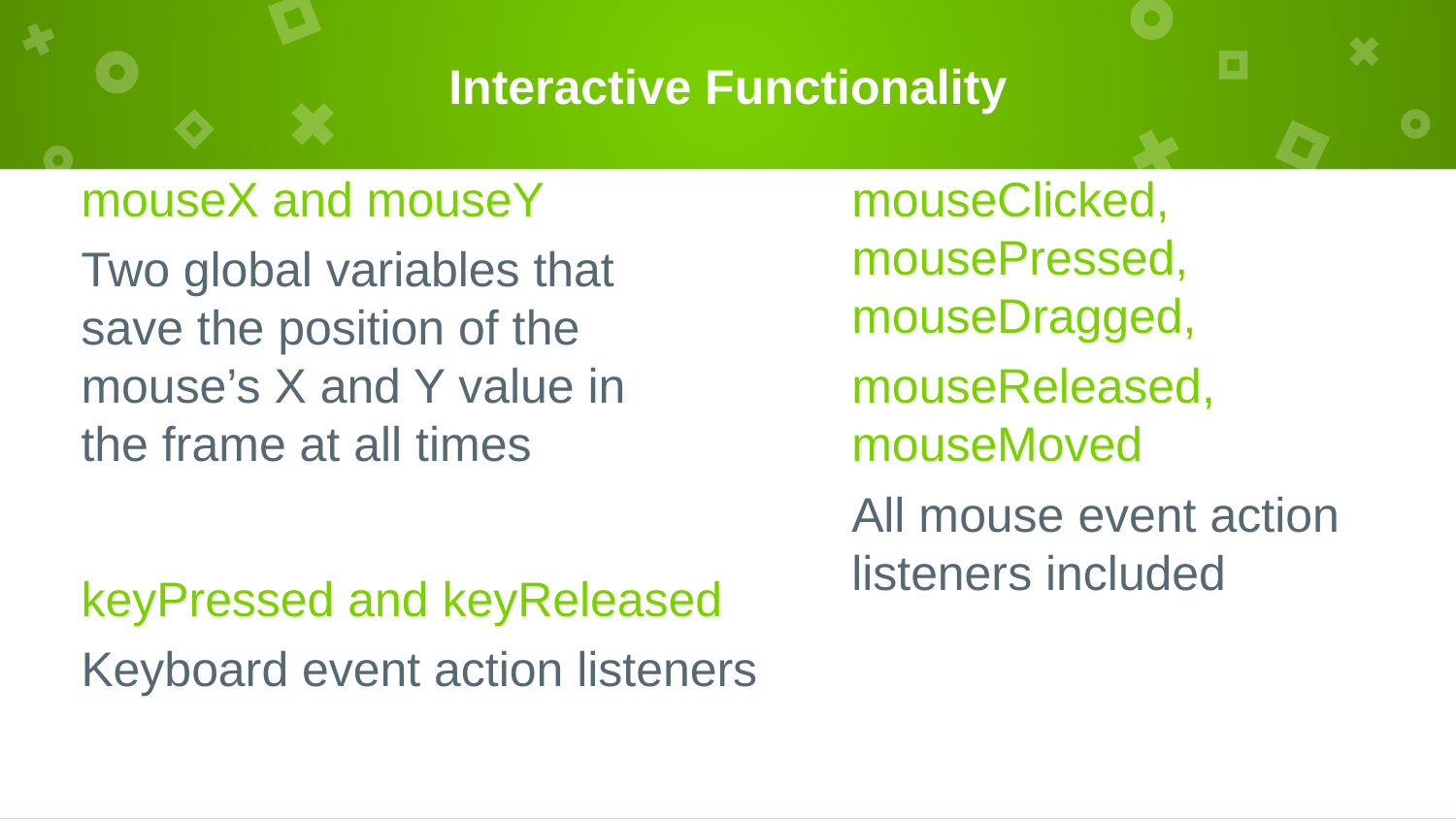

# Interactive Functionality
mouseX and mouseY
Two global variables that save the position of the mouse’s X and Y value in the frame at all times
mouseClicked, mousePressed, mouseDragged,
mouseReleased, mouseMoved
All mouse event action listeners included
keyPressed and keyReleased
Keyboard event action listeners